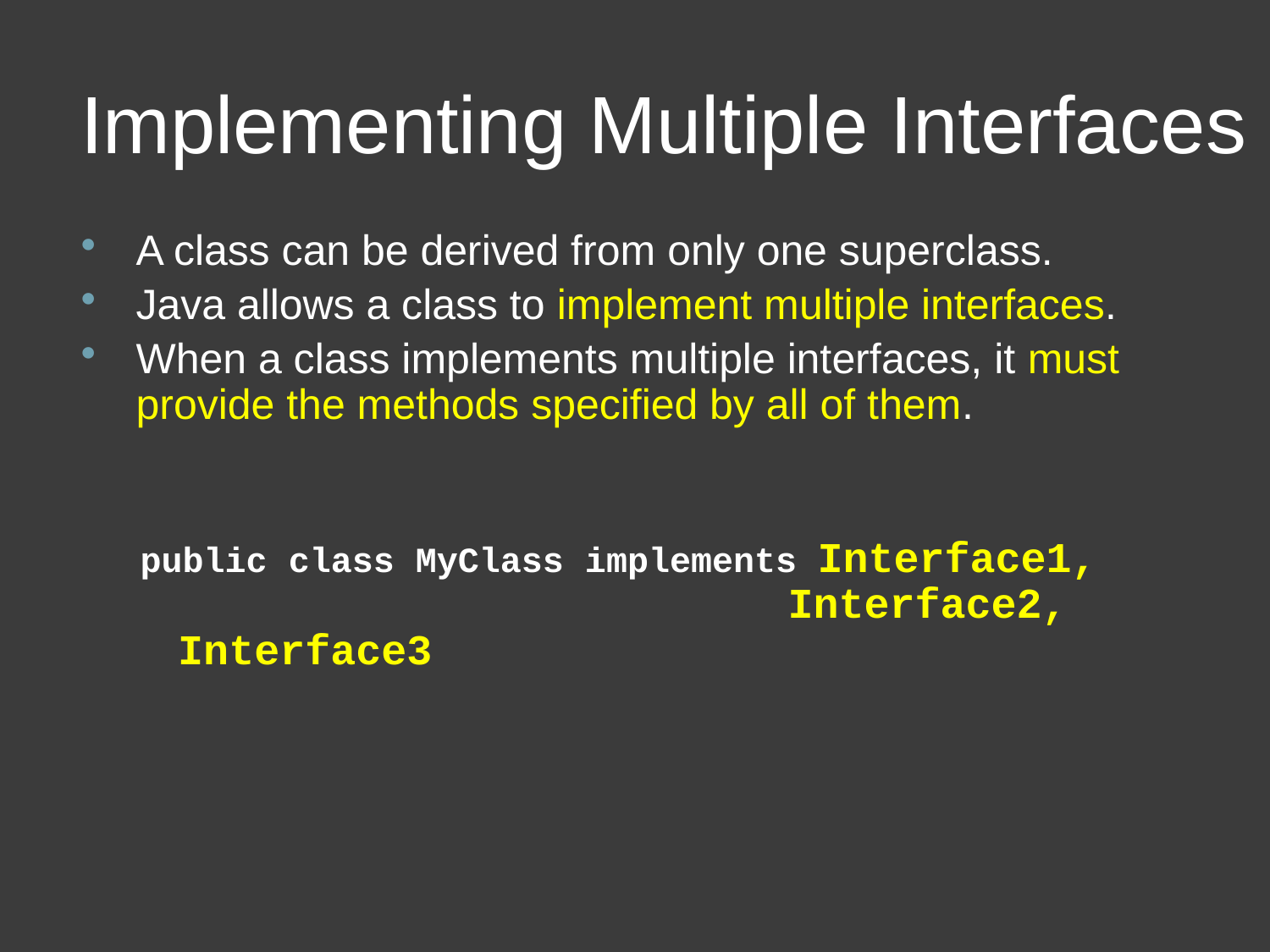

Implementing Multiple Interfaces
A class can be derived from only one superclass.
Java allows a class to implement multiple interfaces.
When a class implements multiple interfaces, it must provide the methods specified by all of them.

public class MyClass implements Interface1,                             Interface2, Interface3